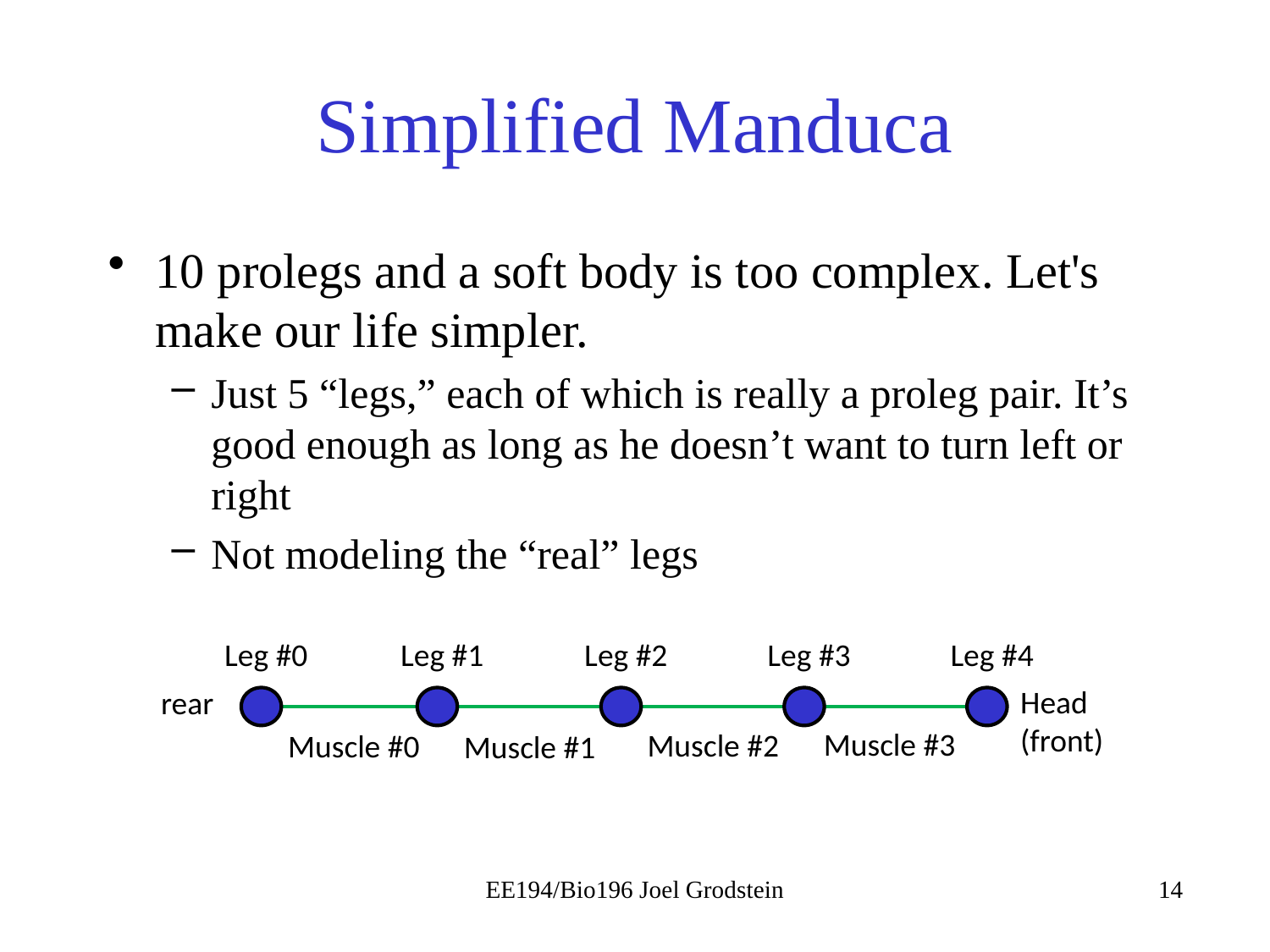

# Simplified Manduca
10 prolegs and a soft body is too complex. Let's make our life simpler.
Just 5 “legs,” each of which is really a proleg pair. It’s good enough as long as he doesn’t want to turn left or right
Not modeling the “real” legs

Leg #0
Leg #1
Leg #2
Leg #3
Leg #4
Head (front)
rear

Muscle #3
Muscle #2
Muscle #0
Muscle #1
EE194/Bio196 Joel Grodstein